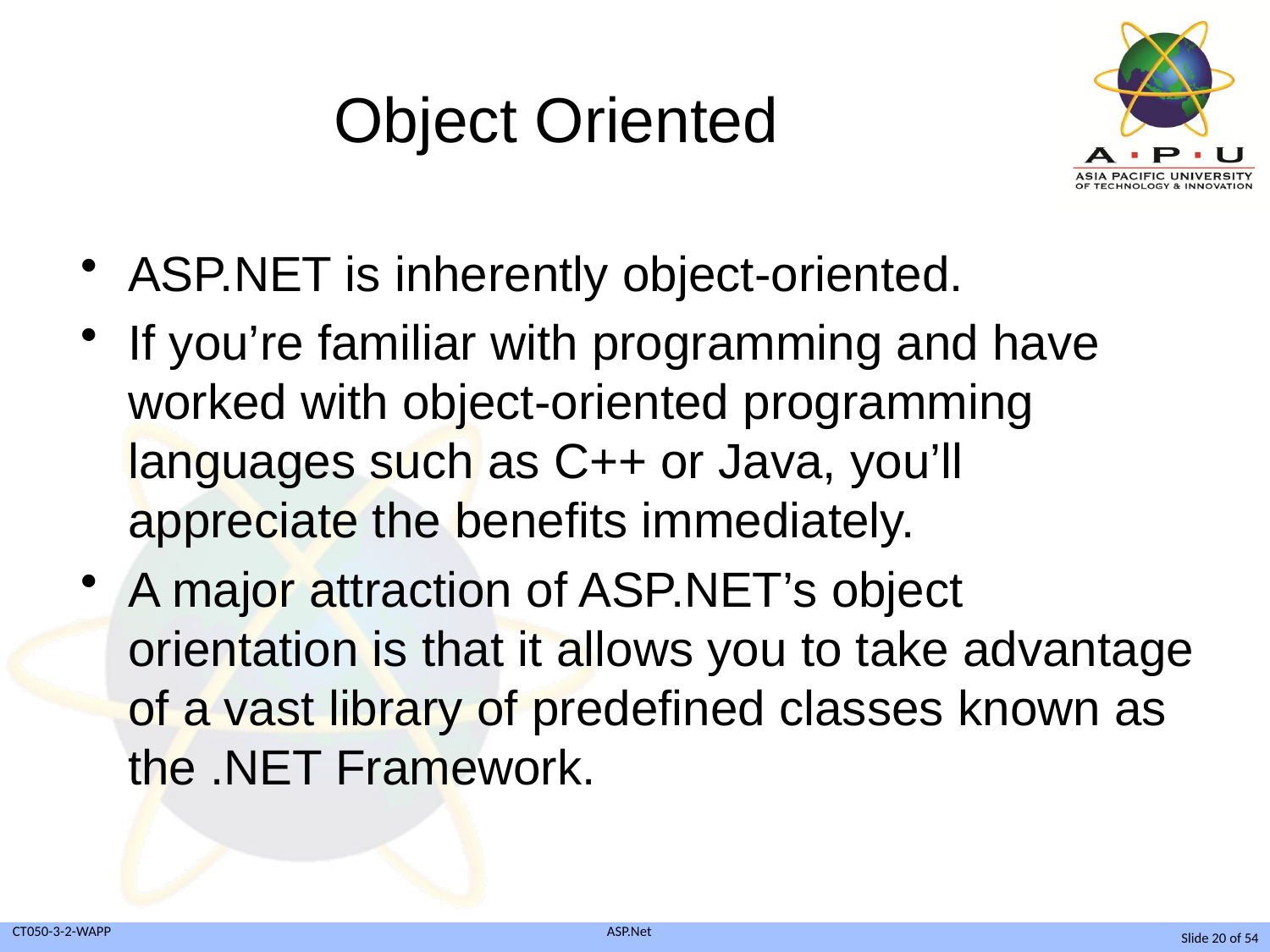

# Object Oriented
ASP.NET is inherently object-oriented.
If you’re familiar with programming and have worked with object-oriented programming languages such as C++ or Java, you’ll appreciate the benefits immediately.
A major attraction of ASP.NET’s object orientation is that it allows you to take advantage of a vast library of predefined classes known as the .NET Framework.